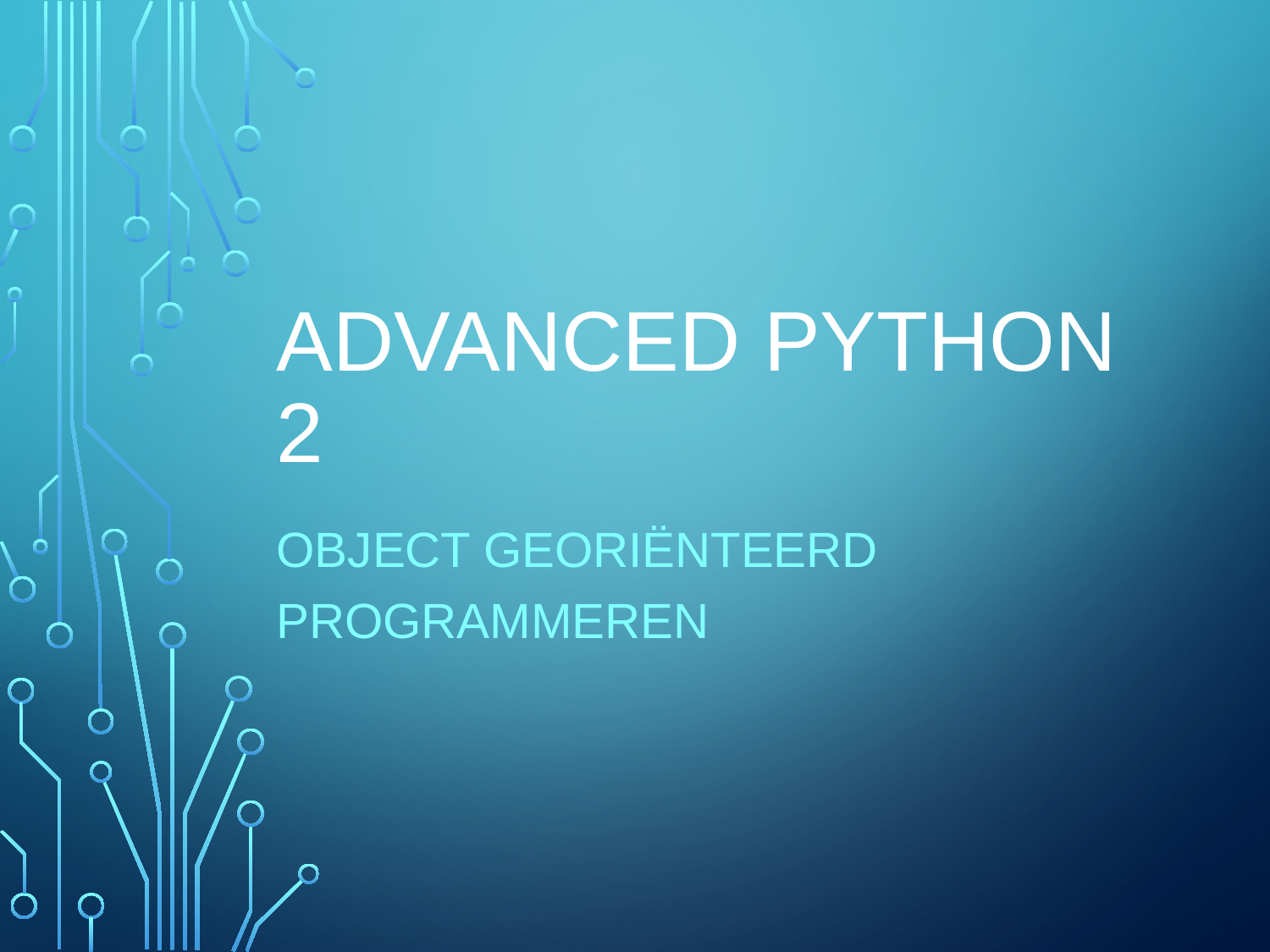

# Advanced Python 2
Object georiënteerd programmeren